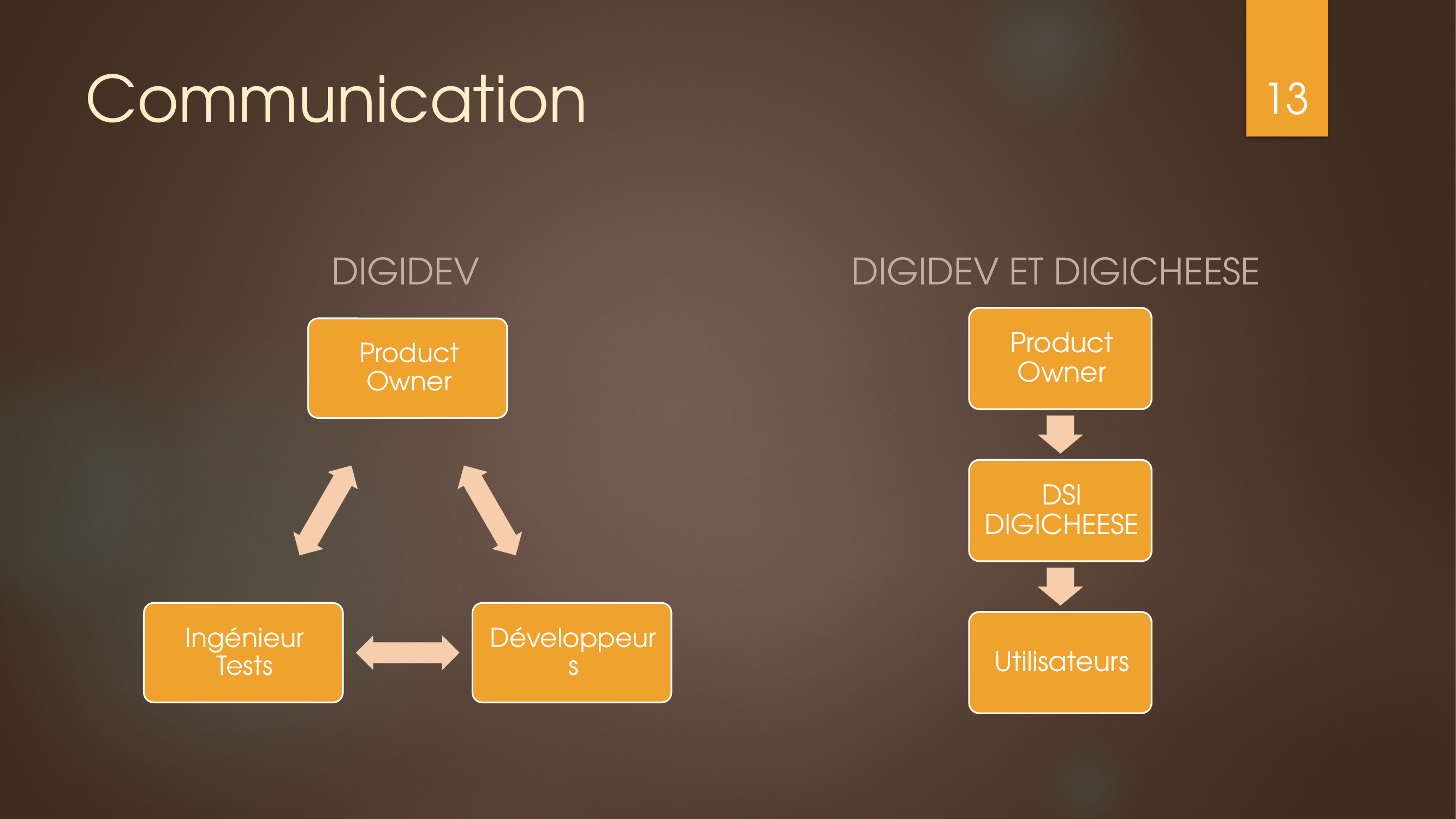

13
# Communication
DIGIDEV
DIGIDEV ET DIGICHEESE
Product Owner

Développeurs

Ingénieur Tests

Product Owner

DSI DIGICHEESE

Utilisateurs